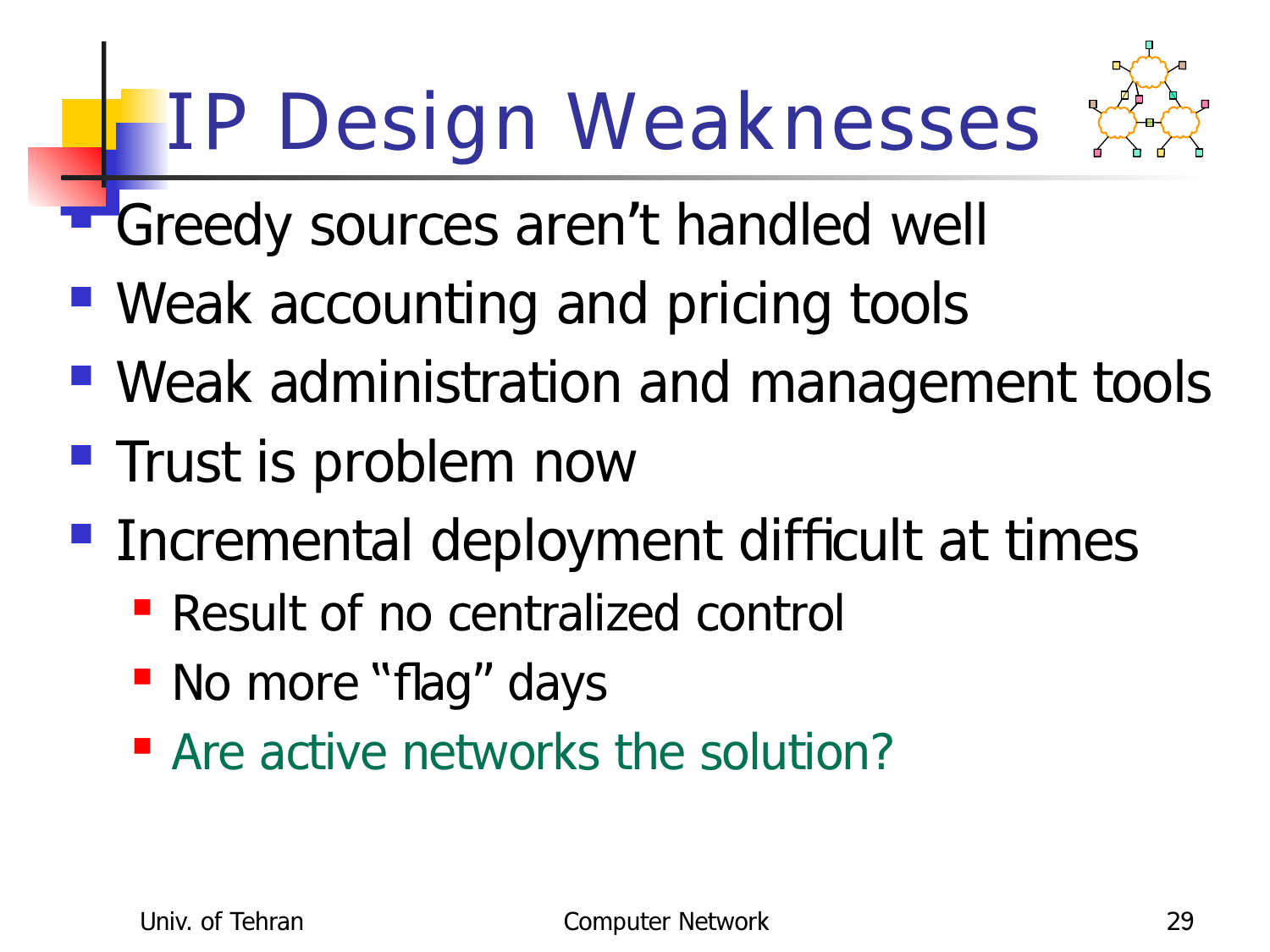

# IP Design Weaknesses
Greedy sources aren’t handled well
Weak accounting and pricing tools
Weak administration and management tools
Trust is problem now
Incremental deployment difficult at times
Result of no centralized control
No more “flag” days
Are active networks the solution?
Univ. of Tehran
Computer Network
29